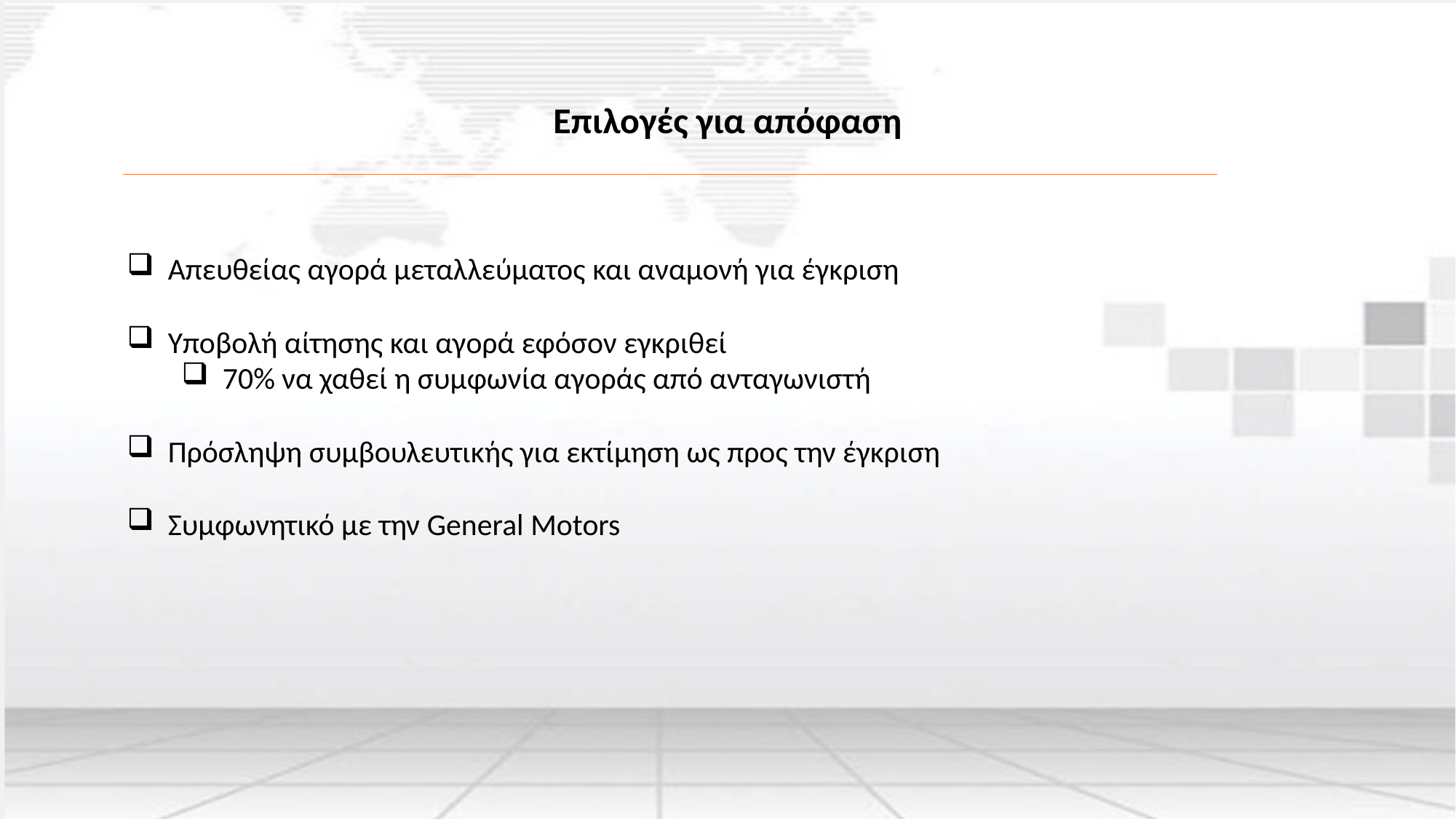

Επιλογές για απόφαση

Απευθείας αγορά μεταλλεύματος και αναμονή για έγκριση

Υποβολή αίτησης και αγορά εφόσον εγκριθεί
70% να χαθεί η συμφωνία αγοράς από ανταγωνιστή

Πρόσληψη συμβουλευτικής για εκτίμηση ως προς την έγκριση

Συμφωνητικό με την General Motors